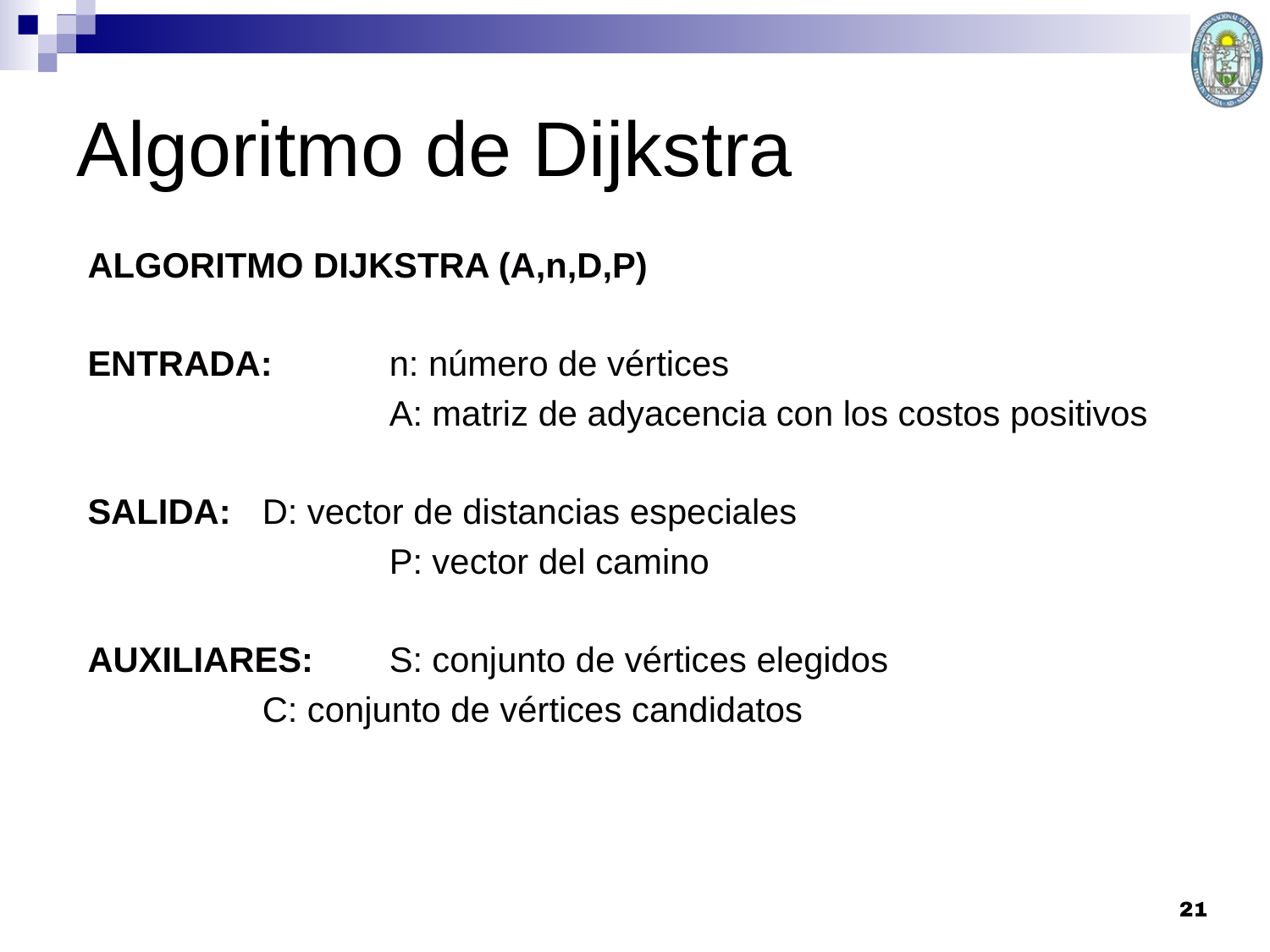

# Algoritmo de Dijkstra
ALGORITMO DIJKSTRA (A,n,D,P)

ENTRADA:	n: número de vértices
     		A: matriz de adyacencia con los costos positivos

SALIDA:	D: vector de distancias especiales
			P: vector del camino

AUXILIARES:	S: conjunto de vértices elegidos
                	C: conjunto de vértices candidatos

21